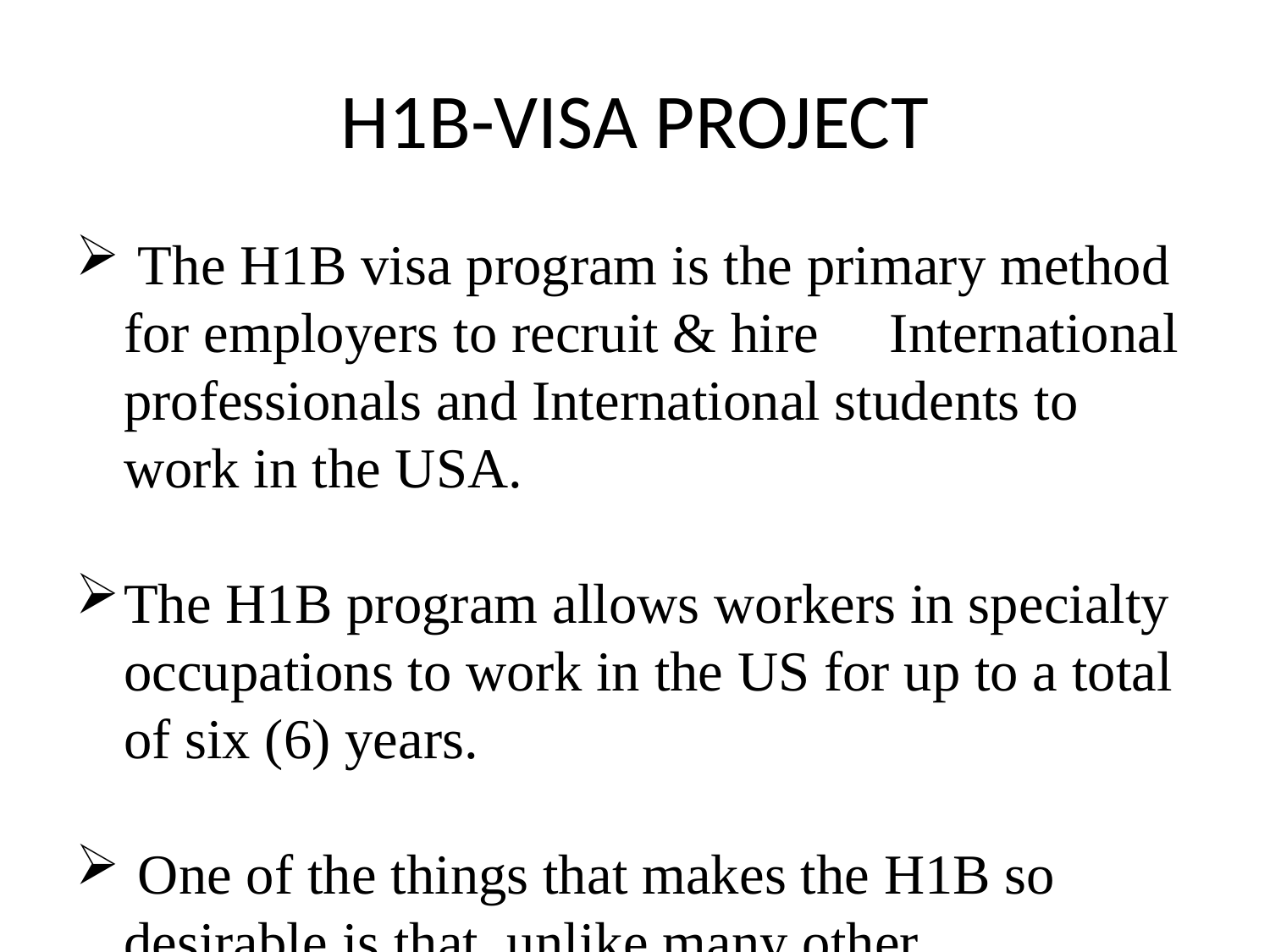

H1B-VISA PROJECT
 The H1B visa program is the primary method for employers to recruit & hire     International professionals and International students to work in the USA.

The H1B program allows workers in specialty occupations to work in the US for up to a total of six (6) years.

 One of the things that makes the H1B so desirable is that, unlike many other nonimmigrant visa categories, it is a "dual intent" visa.

This means that a visa will not be denied simply because a person has intentions to become a permanent resident.

The employer needs to verify that the H1B visa worker is being paid the prevailing wage for the work being performed and that employment of a foreign worker is not harming conditions for US workers.